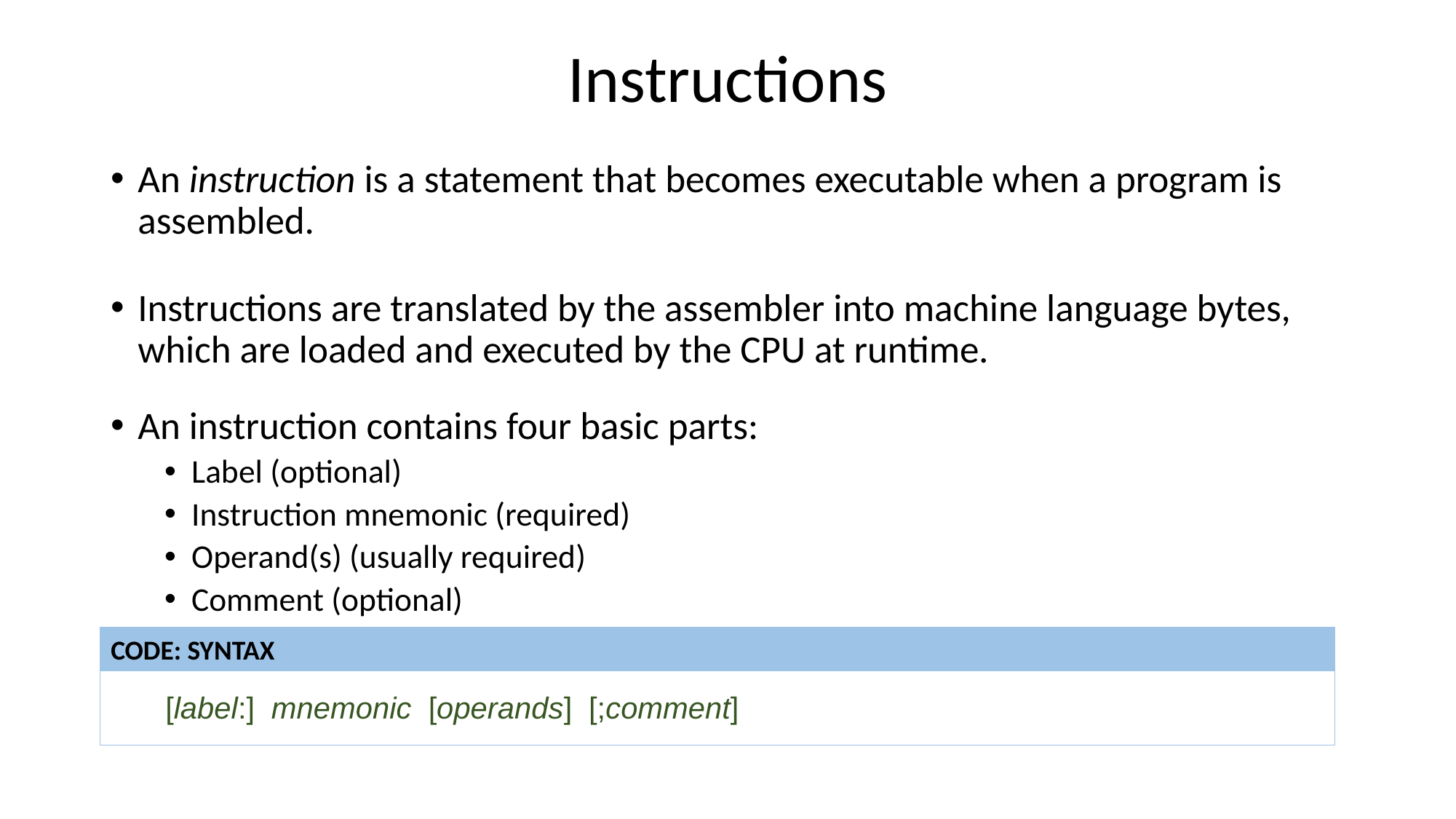

# Instructions
An instruction is a statement that becomes executable when a program is assembled.

Instructions are translated by the assembler into machine language bytes, which are loaded and executed by the CPU at runtime.

An instruction contains four basic parts:
Label (optional)
Instruction mnemonic (required)
Operand(s) (usually required)
Comment (optional)
CODE: SYNTAX

[label:]  mnemonic  [operands]  [;comment]